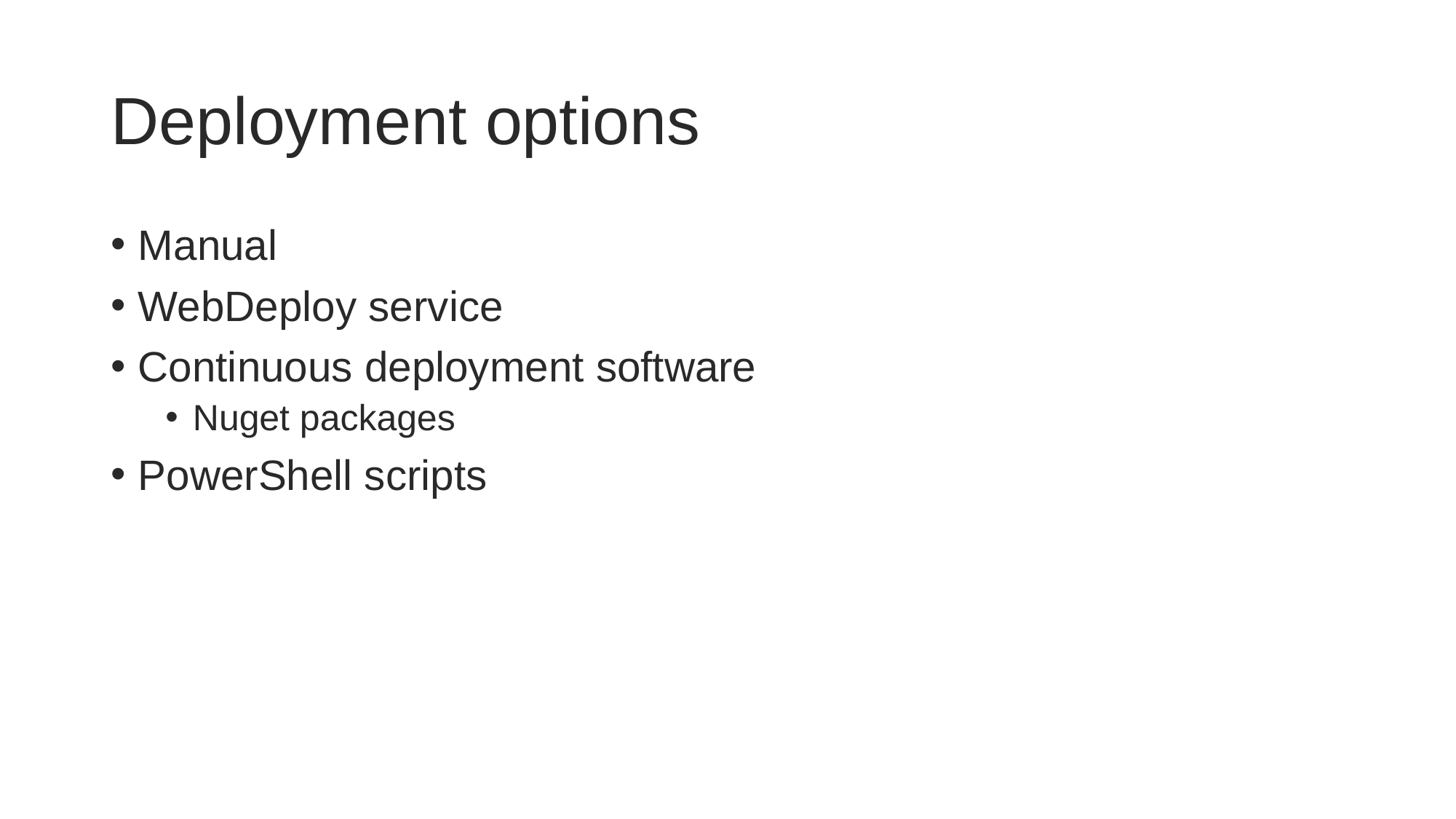

# Deployment options
Manual
WebDeploy service
Continuous deployment software
Nuget packages
PowerShell scripts